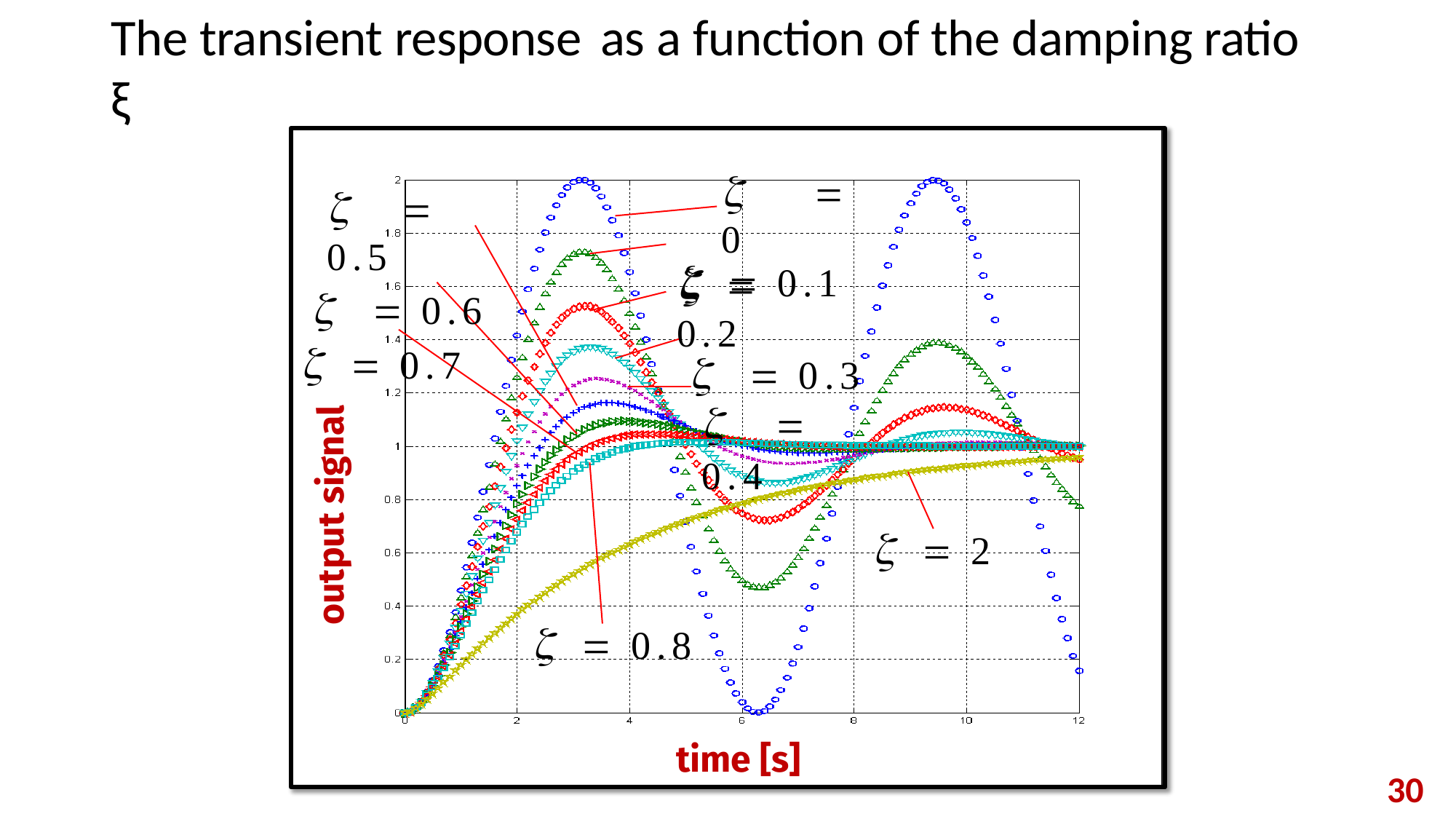

# The transient response	as a function of the damping ratio ξ

ζ	= 0
ζ	= 0.1
ζ	= 0.3
ζ	= 0.4
ζ	= 0.5
ζ	= 0.6
ζ	= 0.7

ζ	= 0.2

output signal

ζ	= 2
ζ	= 0.8

time [s]
30